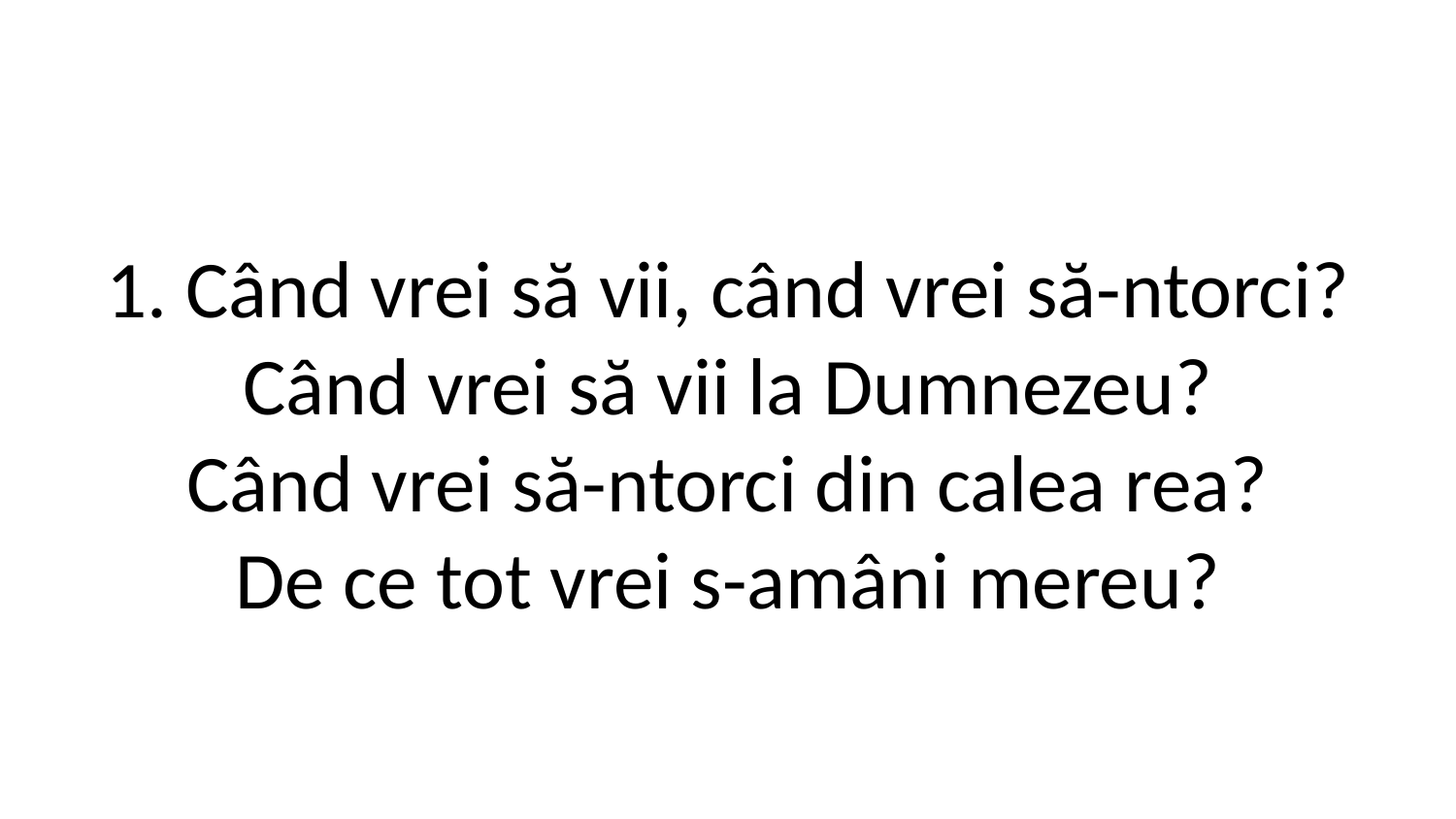

1. Când vrei să vii, când vrei să-ntorci?
Când vrei să vii la Dumnezeu?
Când vrei să-ntorci din calea rea?
De ce tot vrei s-amâni mereu?